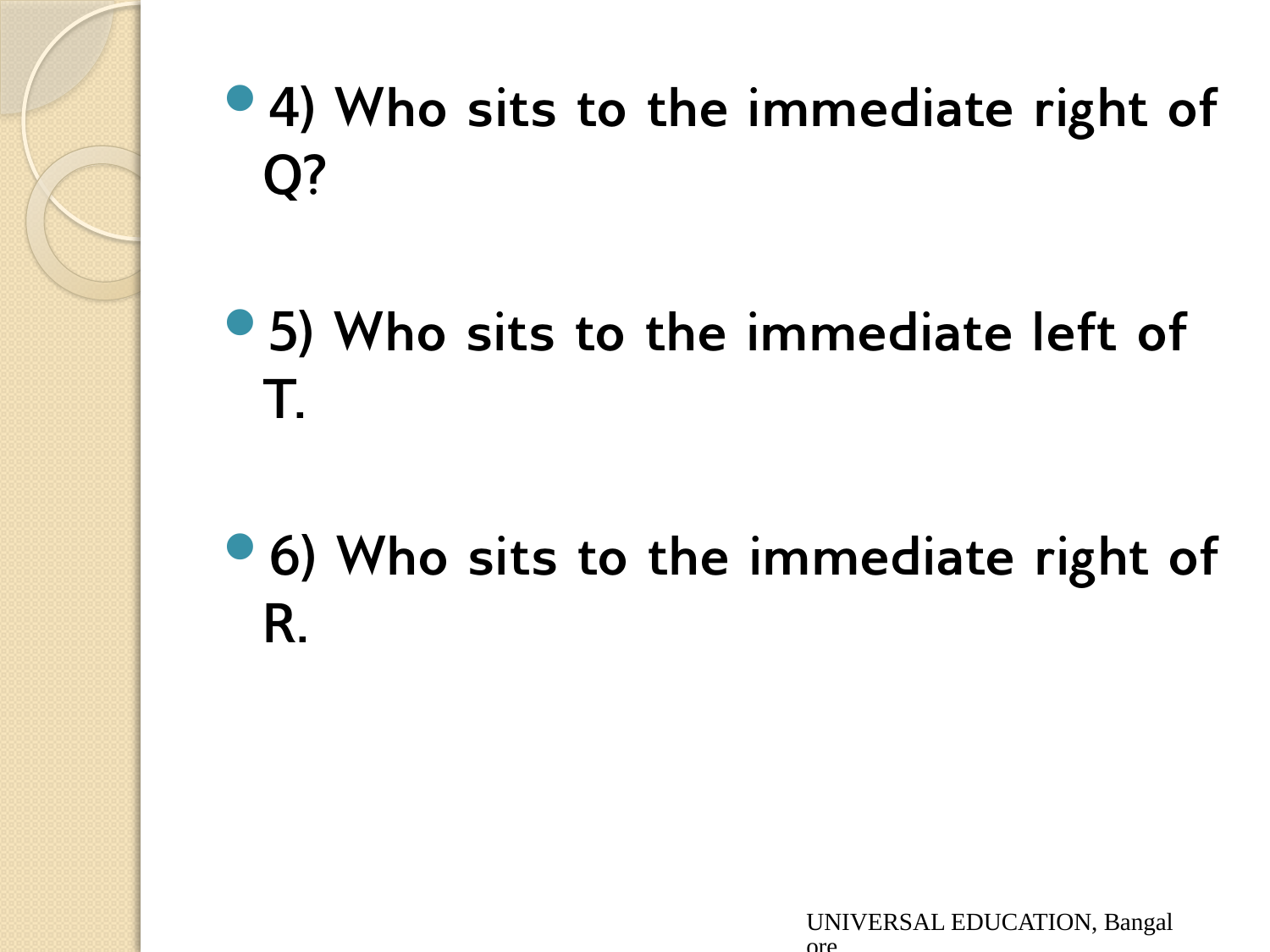

4) Who sits to the immediate right of Q?

5) Who sits to the immediate left of T.

6) Who sits to the immediate right of R.
UNIVERSAL EDUCATION, Bangalore